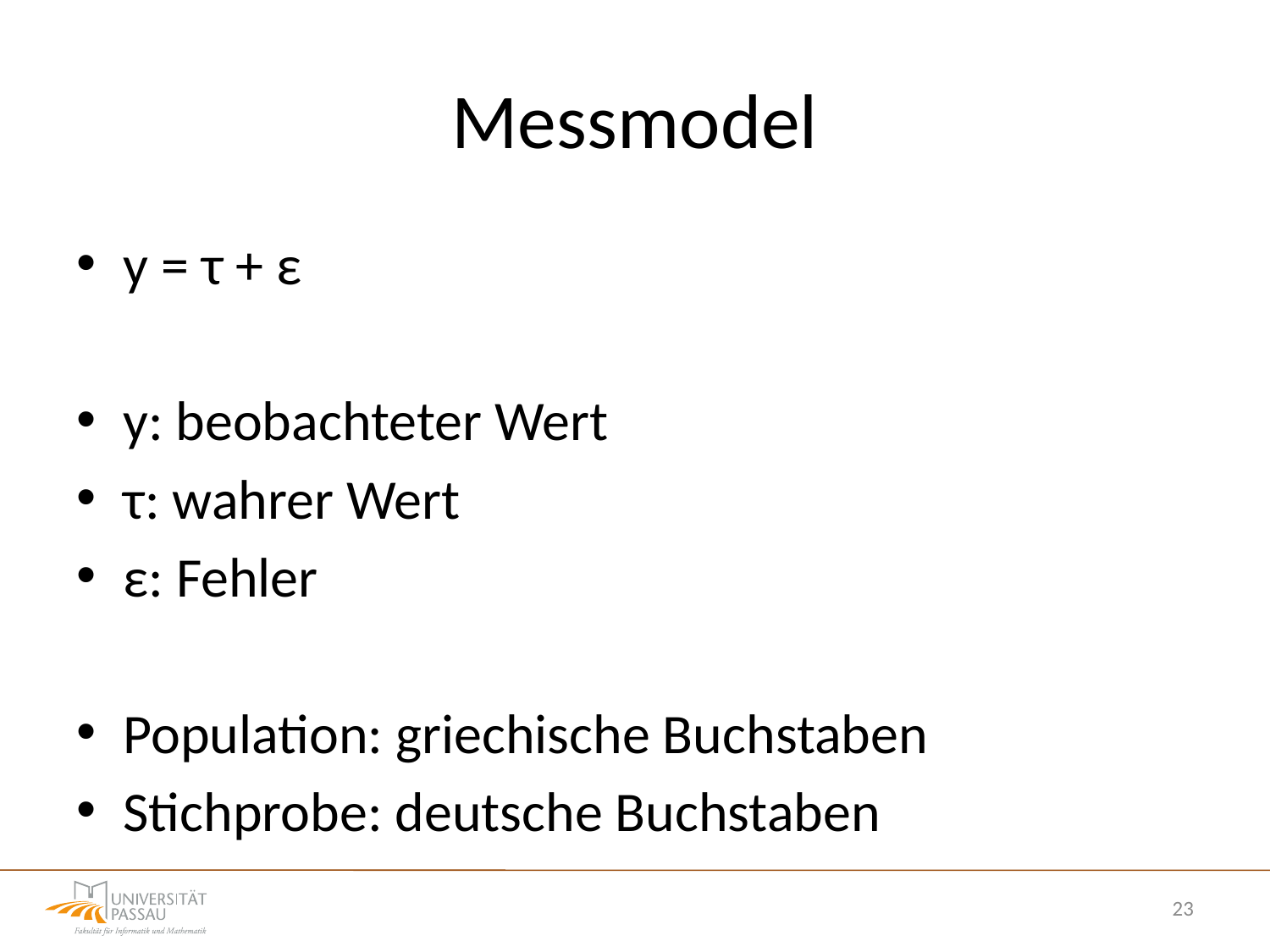

# Messmodel
y = τ + ε

y: beobachteter Wert
τ: wahrer Wert
ε: Fehler

Population: griechische Buchstaben
Stichprobe: deutsche Buchstaben
23